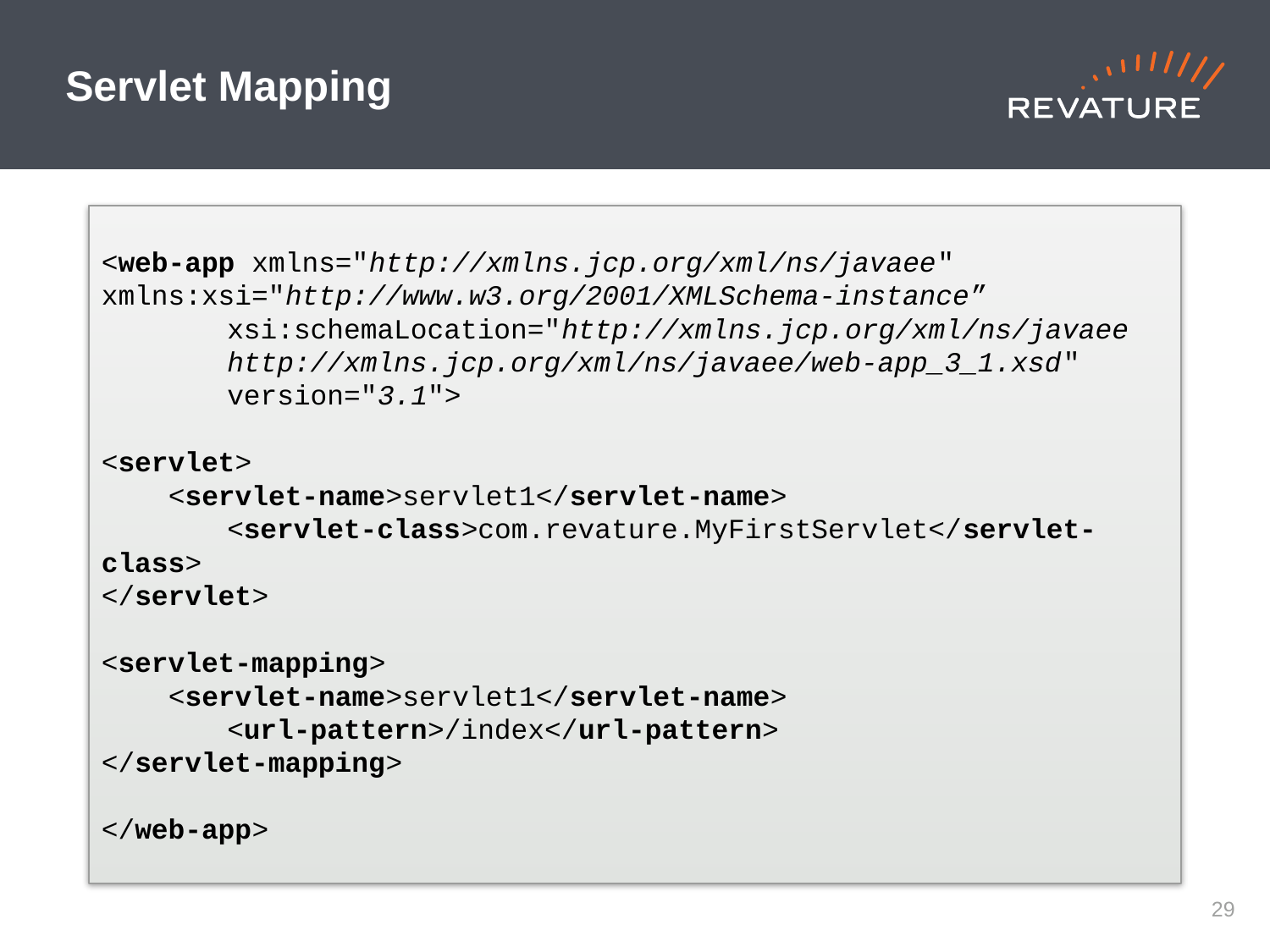

# Servlet Mapping

<web-app xmlns="http://xmlns.jcp.org/xml/ns/javaee"         					xmlns:xsi="http://www.w3.org/2001/XMLSchema-instance”
				xsi:schemaLocation="http://xmlns.jcp.org/xml/ns/javaee
       	http://xmlns.jcp.org/xml/ns/javaee/web-app_3_1.xsd"
				version="3.1">

<servlet>
    <servlet-name>servlet1</servlet-name>
		<servlet-class>com.revature.MyFirstServlet</servlet-class>
</servlet>

<servlet-mapping>
    <servlet-name>servlet1</servlet-name>
		<url-pattern>/index</url-pattern>
</servlet-mapping>

</web-app>
29